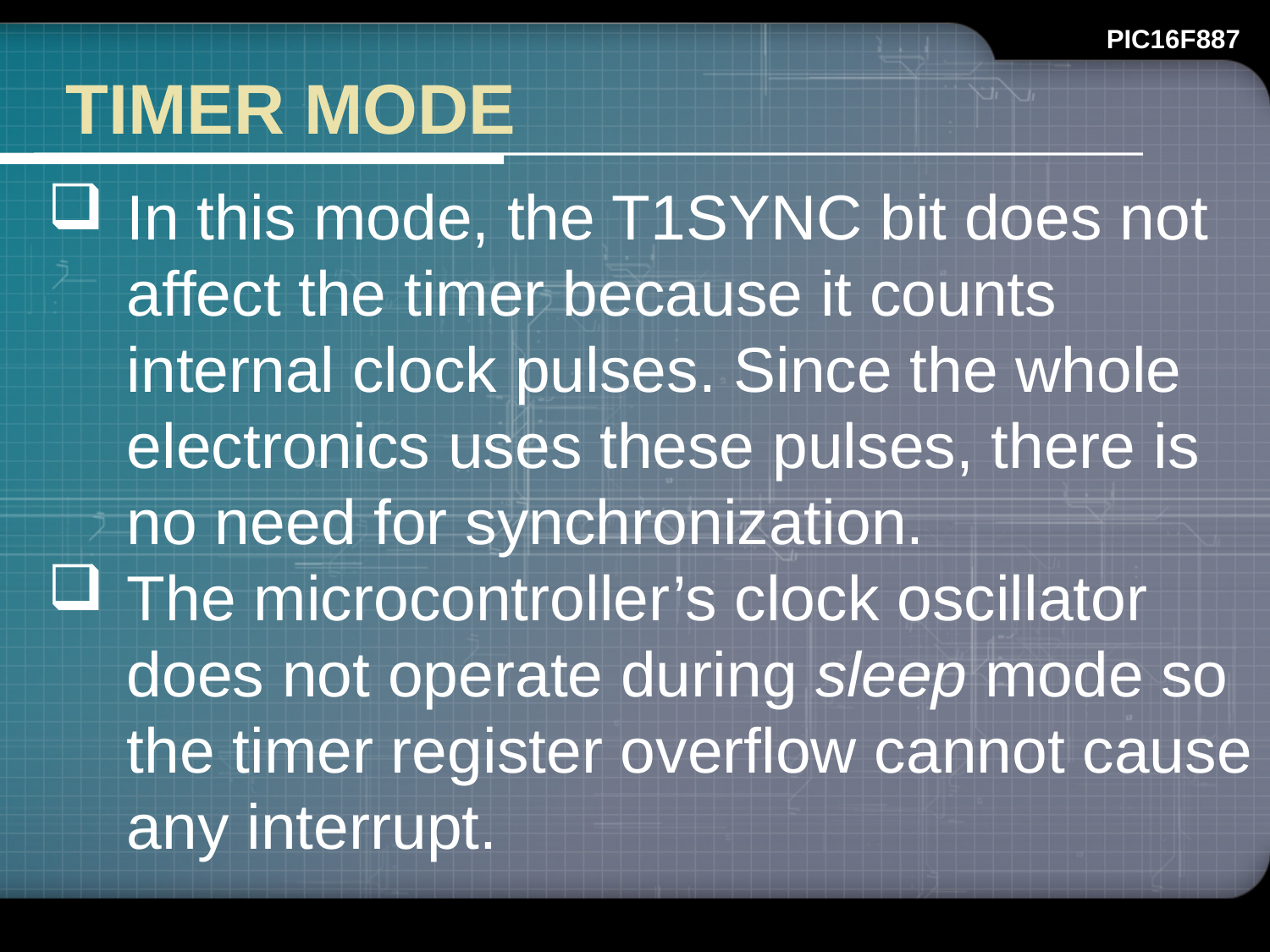

# TIMER MODE
In this mode, the T1SYNC bit does not affect the timer because it counts internal clock pulses. Since the whole electronics uses these pulses, there is no need for synchronization.
The microcontroller’s clock oscillator does not operate during sleep mode so the timer register overflow cannot cause any interrupt.